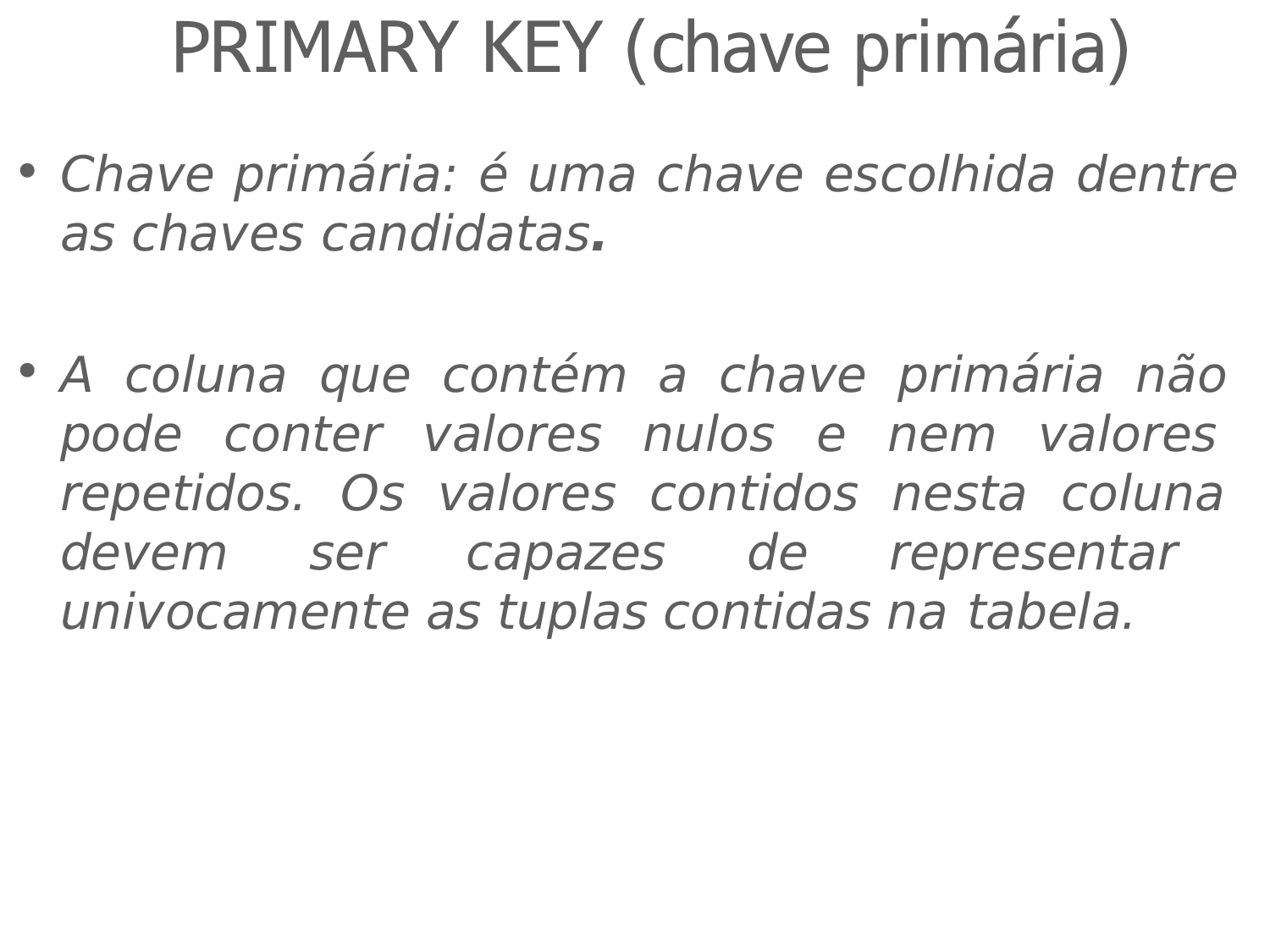

# PRIMARY KEY (chave primária)
Chave primária: é uma chave escolhida dentre  as chaves candidatas.

A coluna que contém a chave primária não  pode conter valores nulos e nem valores  repetidos. Os valores contidos nesta coluna  devem ser capazes de representar  univocamente as tuplas contidas na tabela.